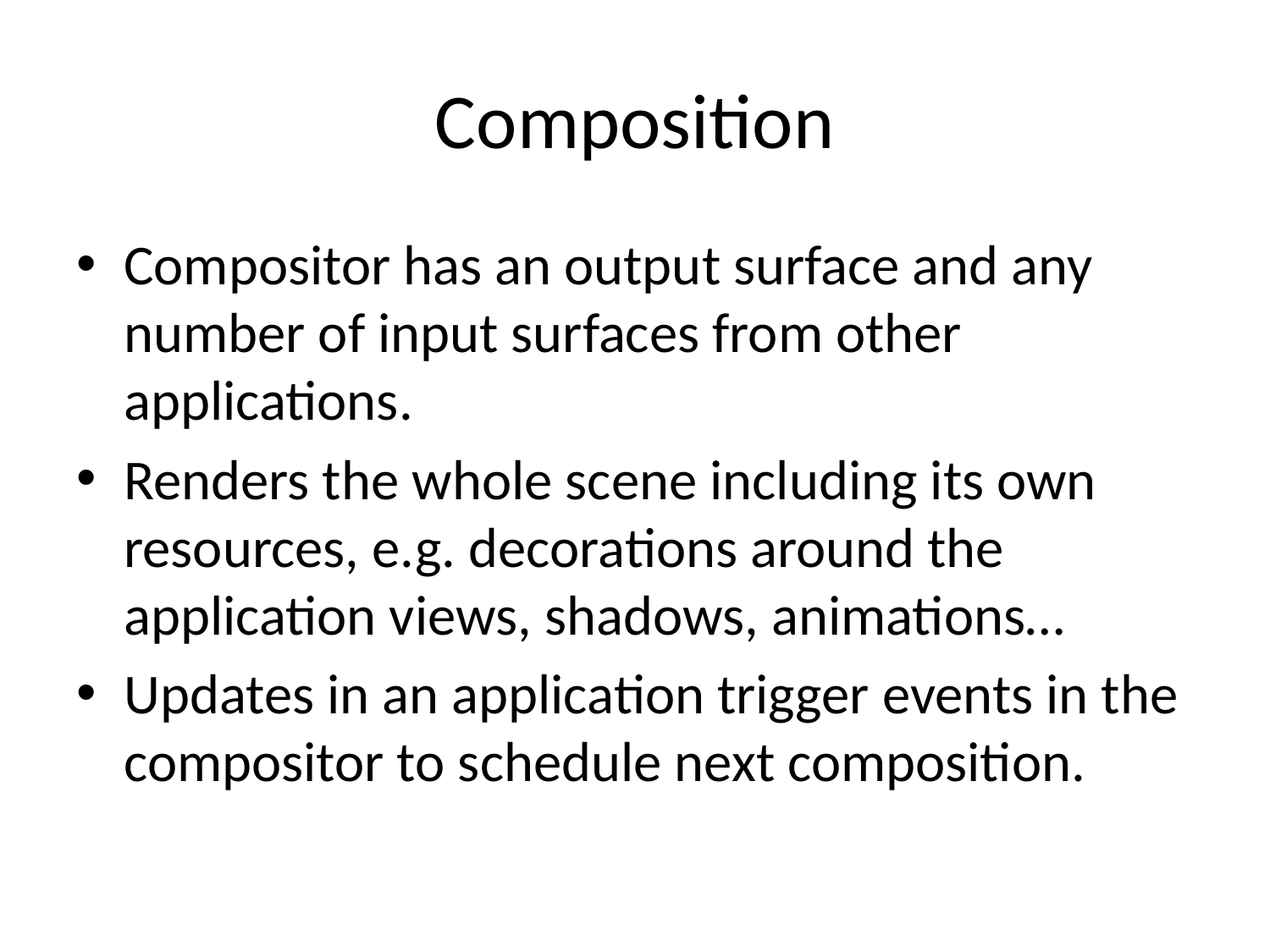

# Composition
Compositor has an output surface and any number of input surfaces from other applications.
Renders the whole scene including its own resources, e.g. decorations around the application views, shadows, animations…
Updates in an application trigger events in the compositor to schedule next composition.